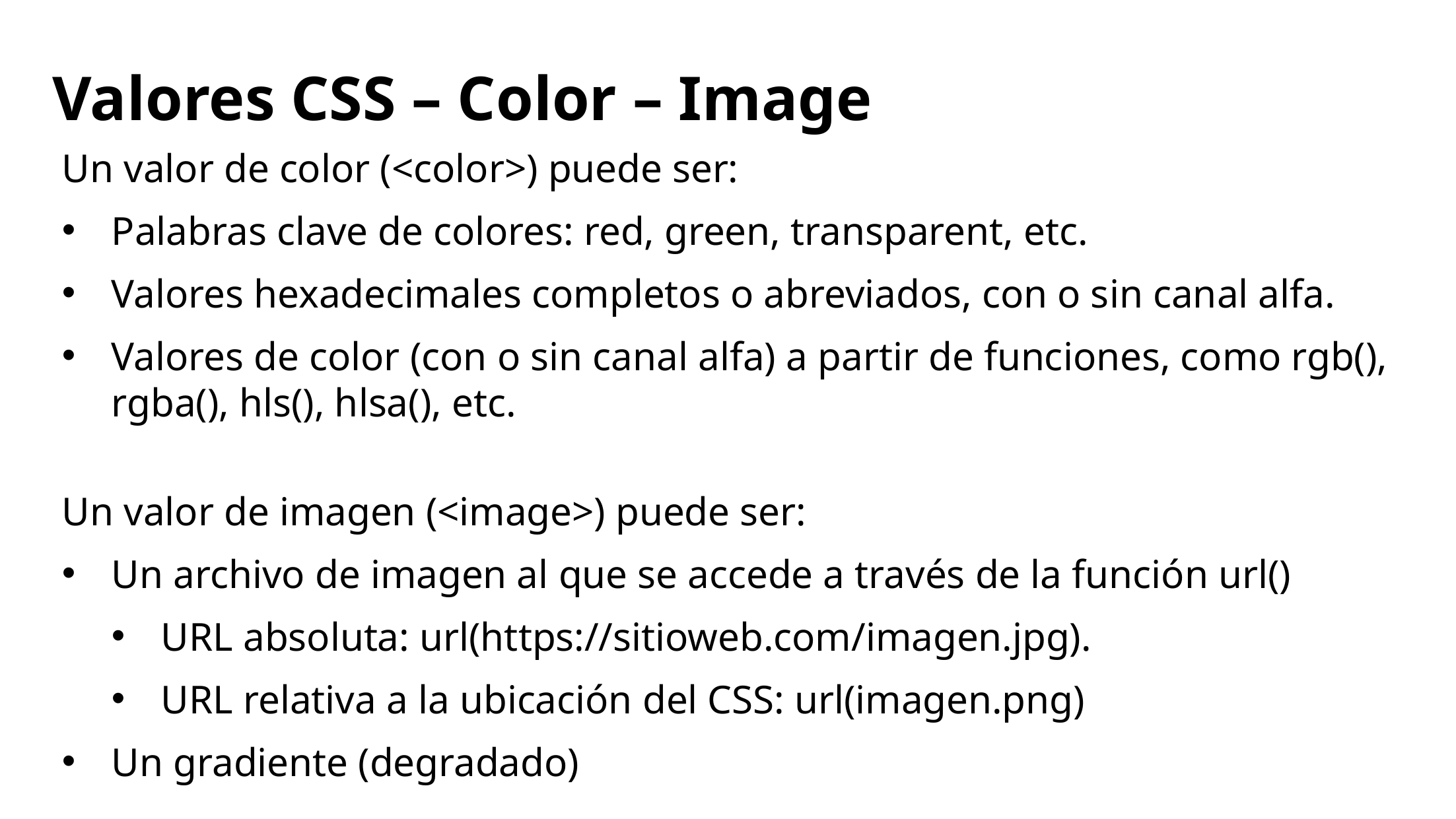

# Valores CSS – Color – Image
Un valor de color (<color>) puede ser:
Palabras clave de colores: red, green, transparent, etc.
Valores hexadecimales completos o abreviados, con o sin canal alfa.
Valores de color (con o sin canal alfa) a partir de funciones, como rgb(), rgba(), hls(), hlsa(), etc.
Un valor de imagen (<image>) puede ser:
Un archivo de imagen al que se accede a través de la función url()
URL absoluta: url(https://sitioweb.com/imagen.jpg).
URL relativa a la ubicación del CSS: url(imagen.png)
Un gradiente (degradado)